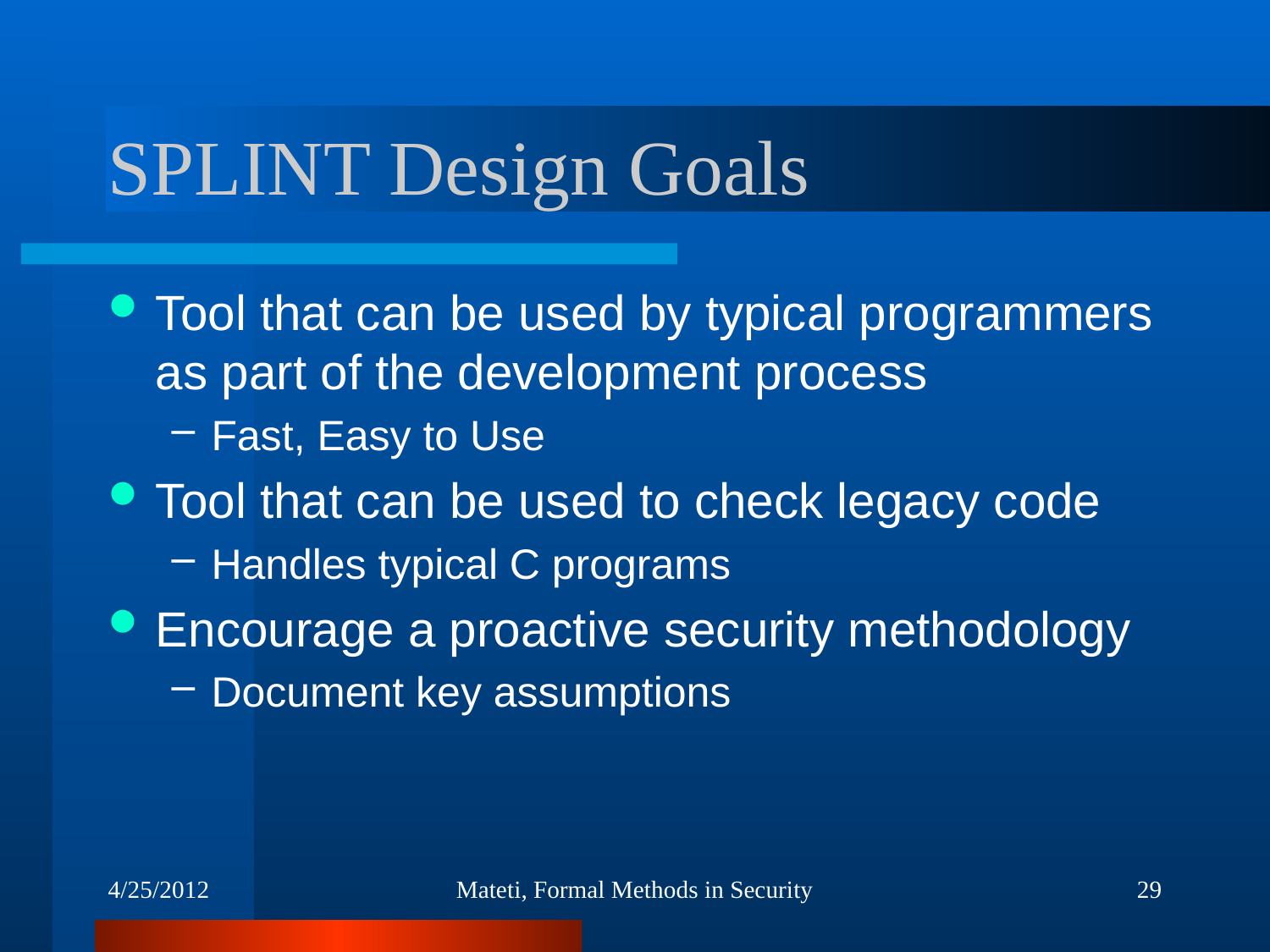

# SPLINT Design Goals
Tool that can be used by typical programmers as part of the development process
Fast, Easy to Use
Tool that can be used to check legacy code
Handles typical C programs
Encourage a proactive security methodology
Document key assumptions
4/25/2012
Mateti, Formal Methods in Security
29